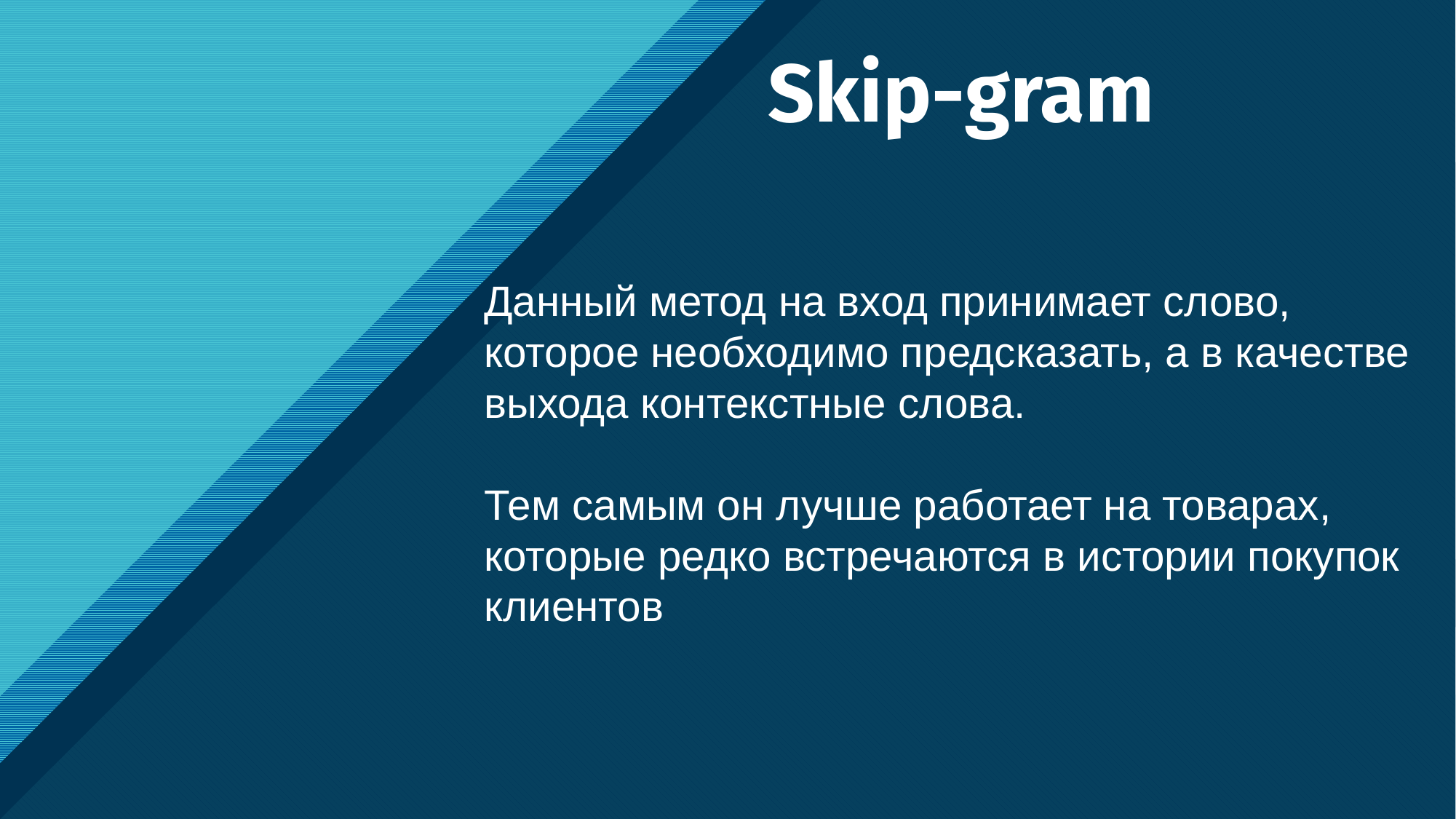

# Skip-gram
Данный метод на вход принимает слово, которое необходимо предсказать, а в качестве выхода контекстные слова.

Тем самым он лучше работает на товарах, которые редко встречаются в истории покупок клиентов